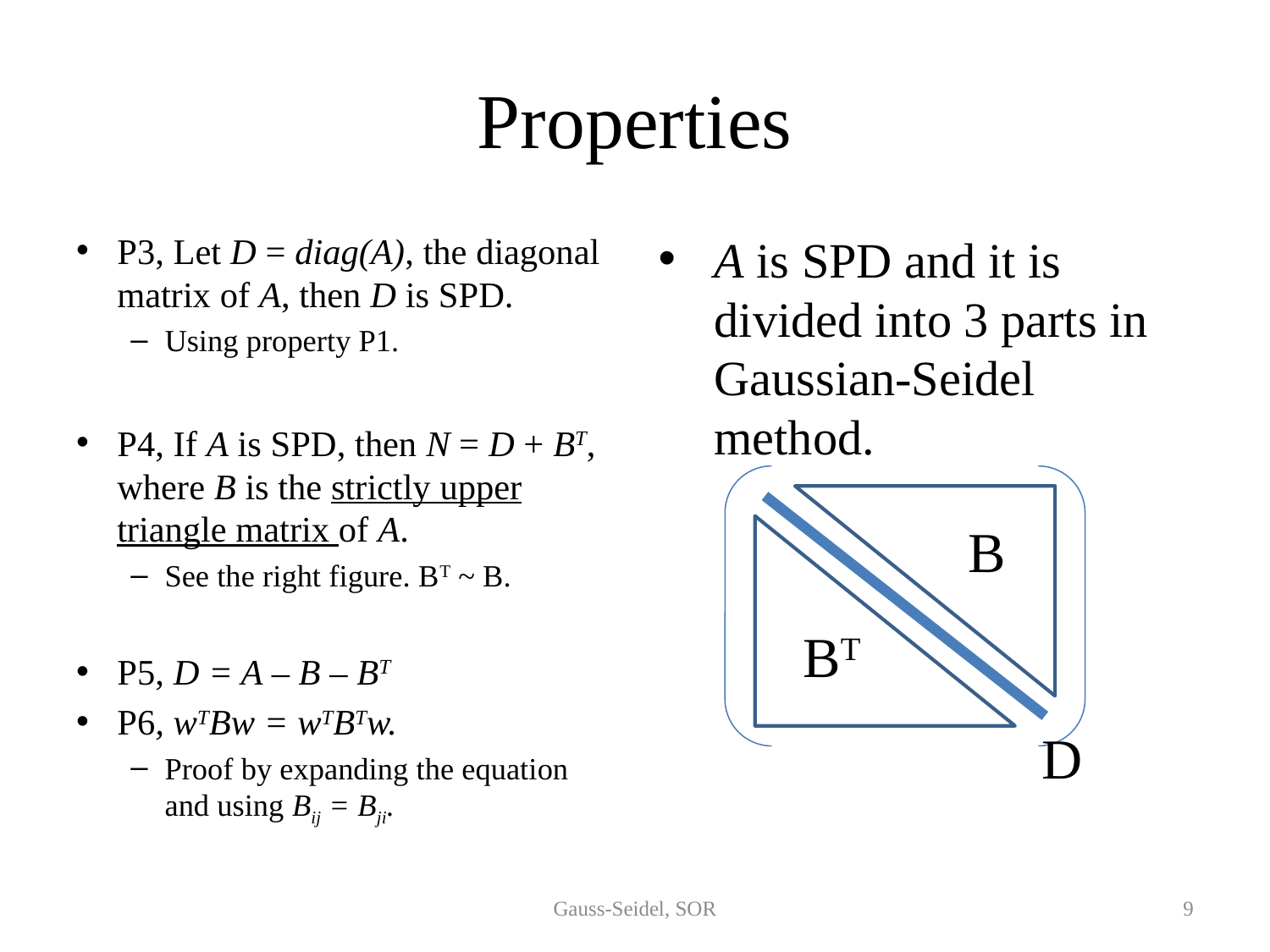

# Properties
P3, Let D = diag(A), the diagonal matrix of A, then D is SPD.
Using property P1.

P4, If A is SPD, then N = D + BT, where B is the strictly upper triangle matrix of A.
See the right figure. BT ~ B.

P5, D = A – B – BT
P6, wTBw = wTBTw.
Proof by expanding the equation and using Bij = Bji.
A is SPD and it is divided into 3 parts in Gaussian-Seidel method.

B

BT
D
Gauss-Seidel, SOR
9